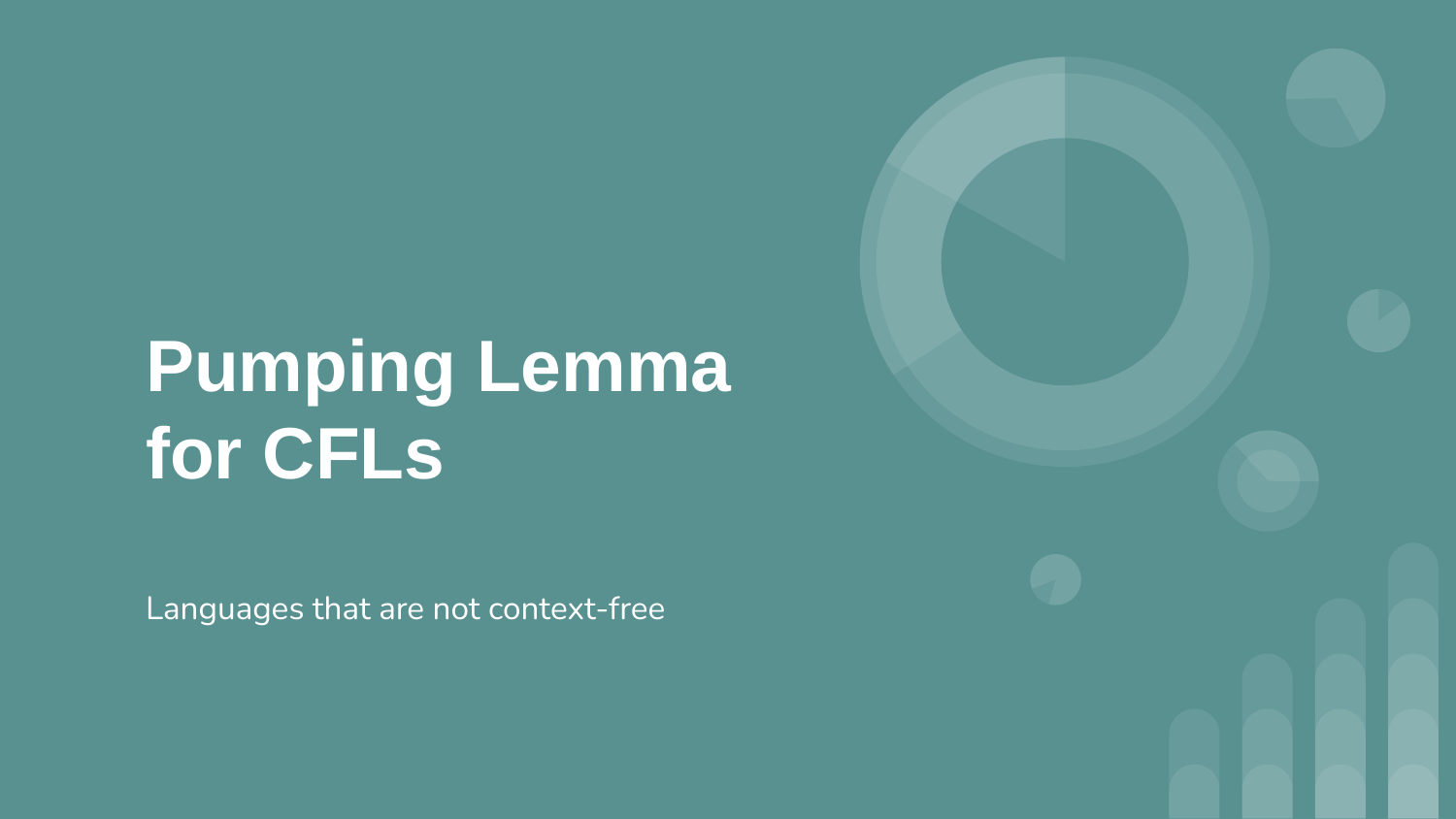

# Pumping Lemma for CFLs
Languages that are not context-free